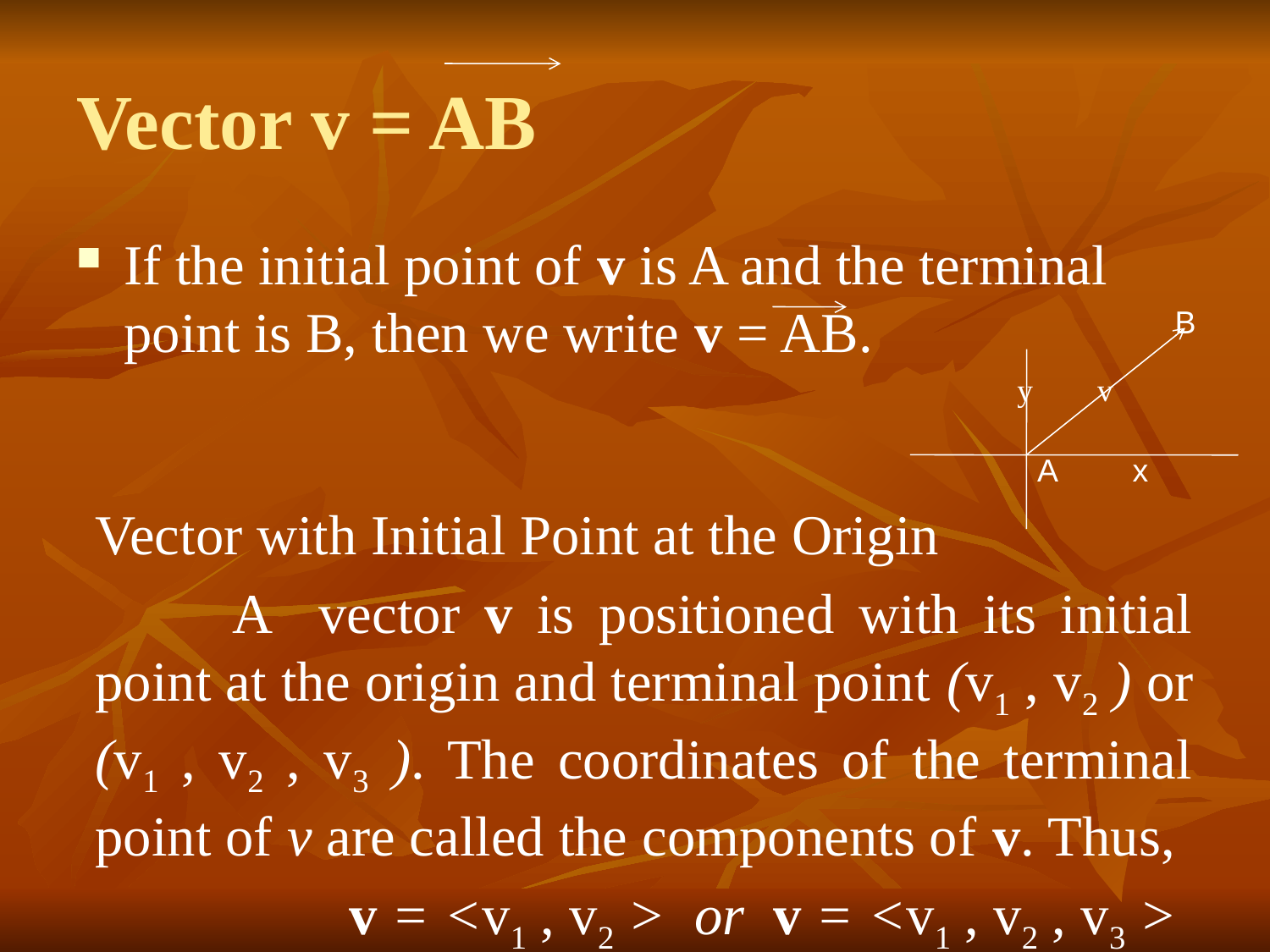

# Vector v = AB
If the initial point of v is A and the terminal point is B, then we write v = AB.
                                                                                                                     y        v

Vector with Initial Point at the Origin
 	A  vector v is positioned with its initial point at the origin and terminal point (v1 , v2 ) or (v1 , v2 , v3 ). The coordinates of the terminal point of v are called the components of v. Thus,
		v = <v1 , v2 >  or  v = <v1 , v2 , v3 >

 B
 A
 x